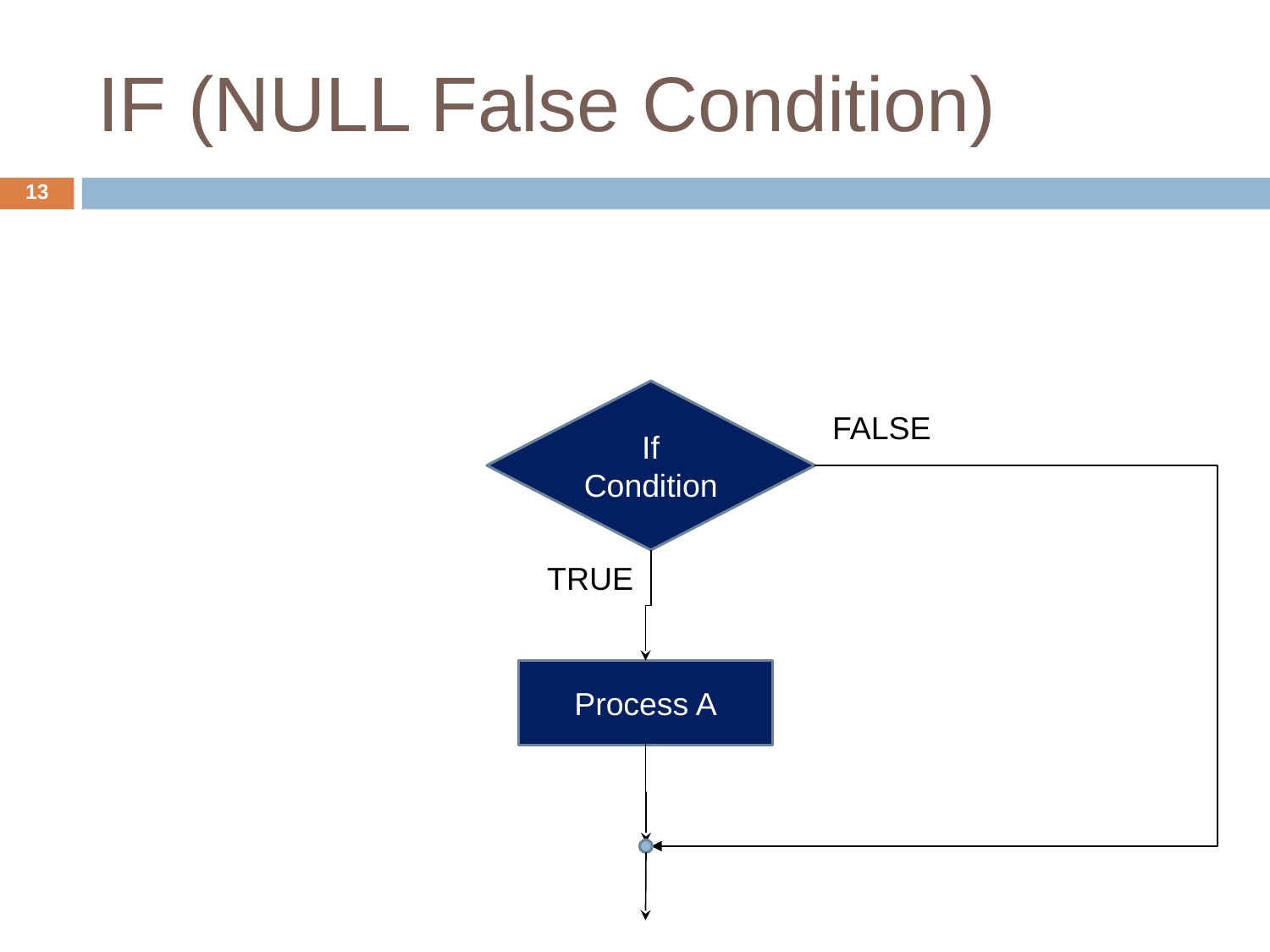

# IF (NULL False Condition)
13

If
Condition
FALSE
TRUE
Process A